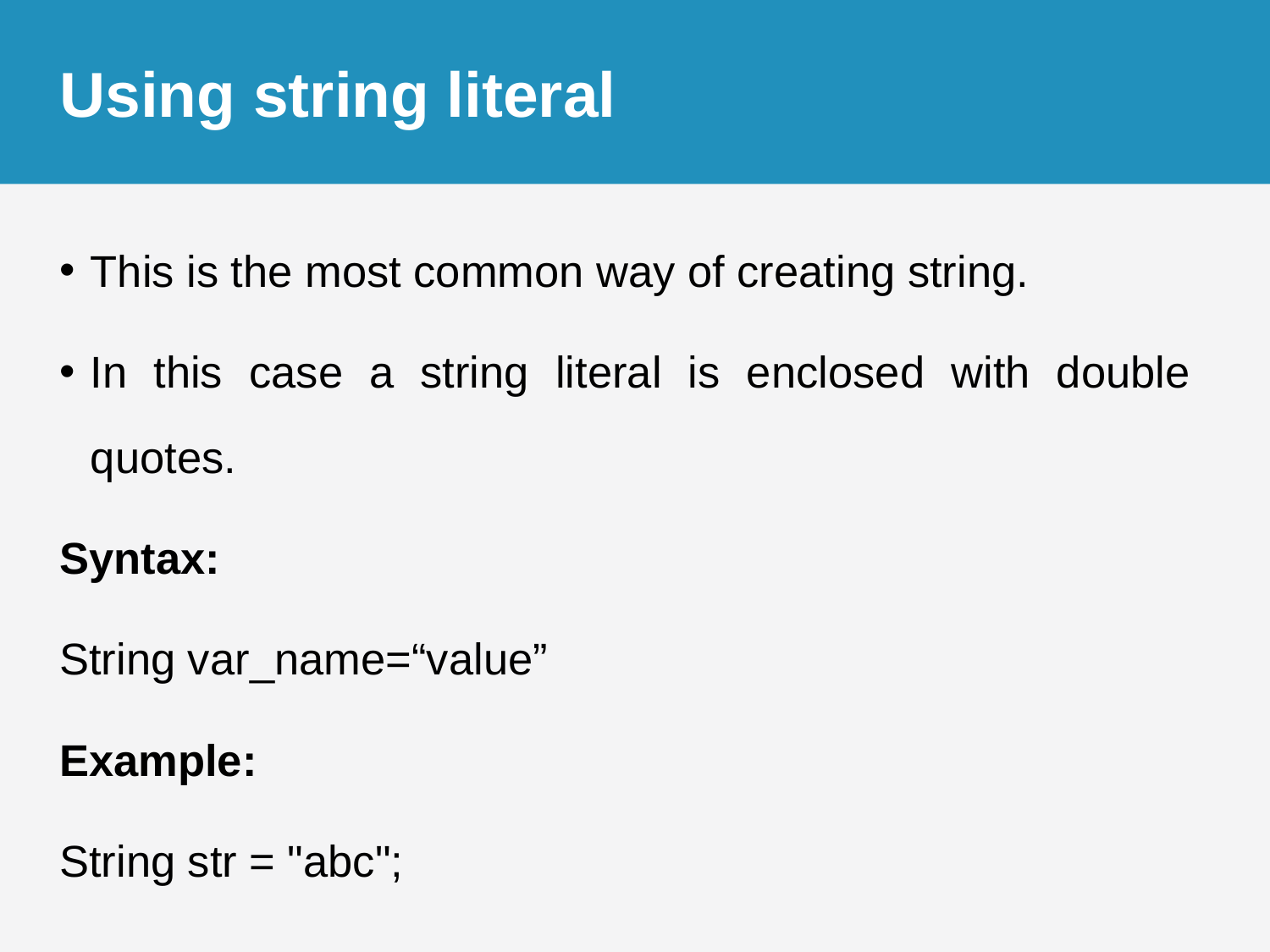

# Using string literal
This is the most common way of creating string.
In this case a string literal is enclosed with double quotes.
Syntax:
String var_name=“value”
Example:
String str = "abc";